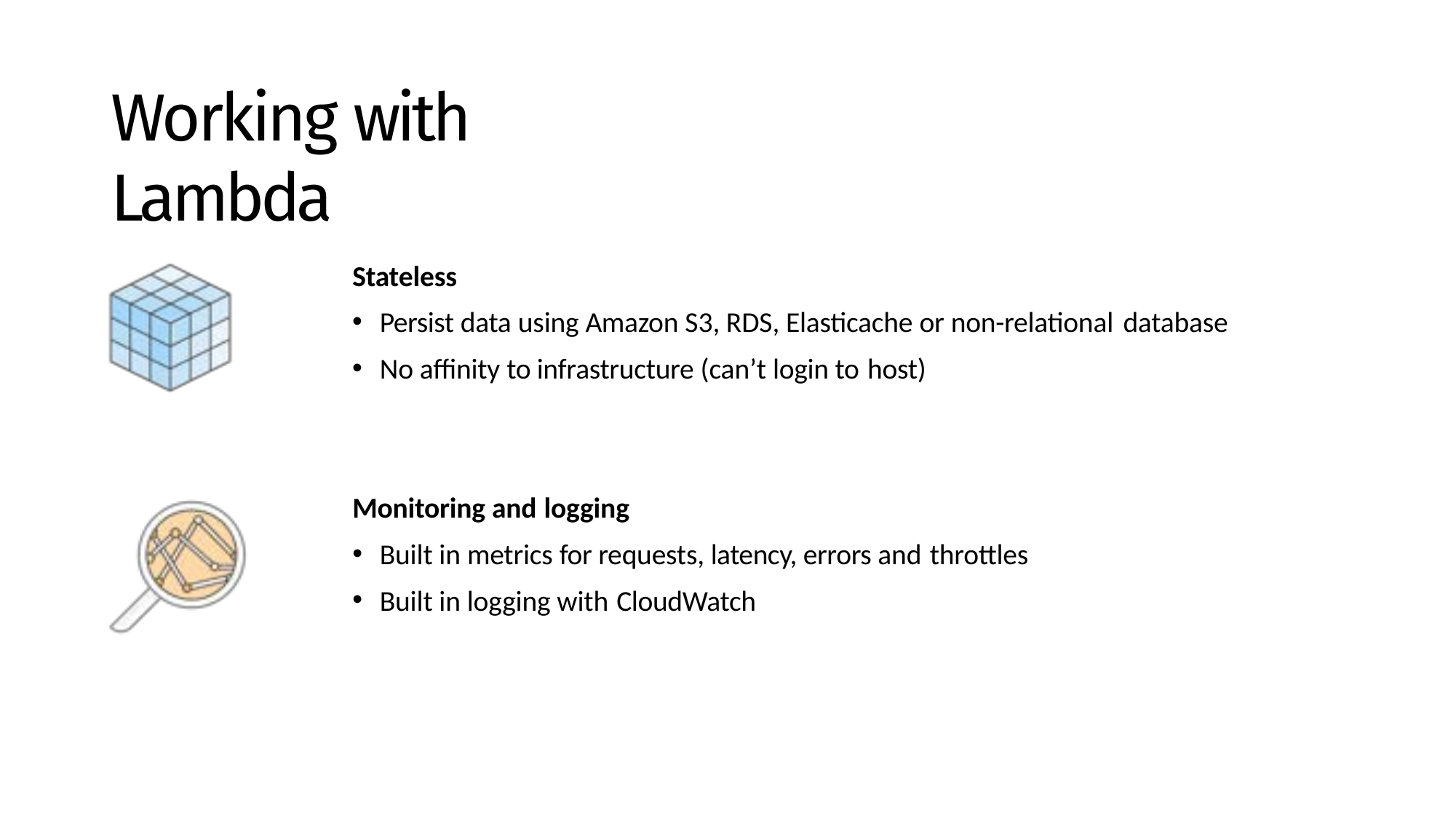

# Working with Lambda
Stateless
Persist data using Amazon S3, RDS, Elasticache or non-relational database
No affinity to infrastructure (can’t login to host)

Monitoring and logging
Built in metrics for requests, latency, errors and throttles
Built in logging with CloudWatch